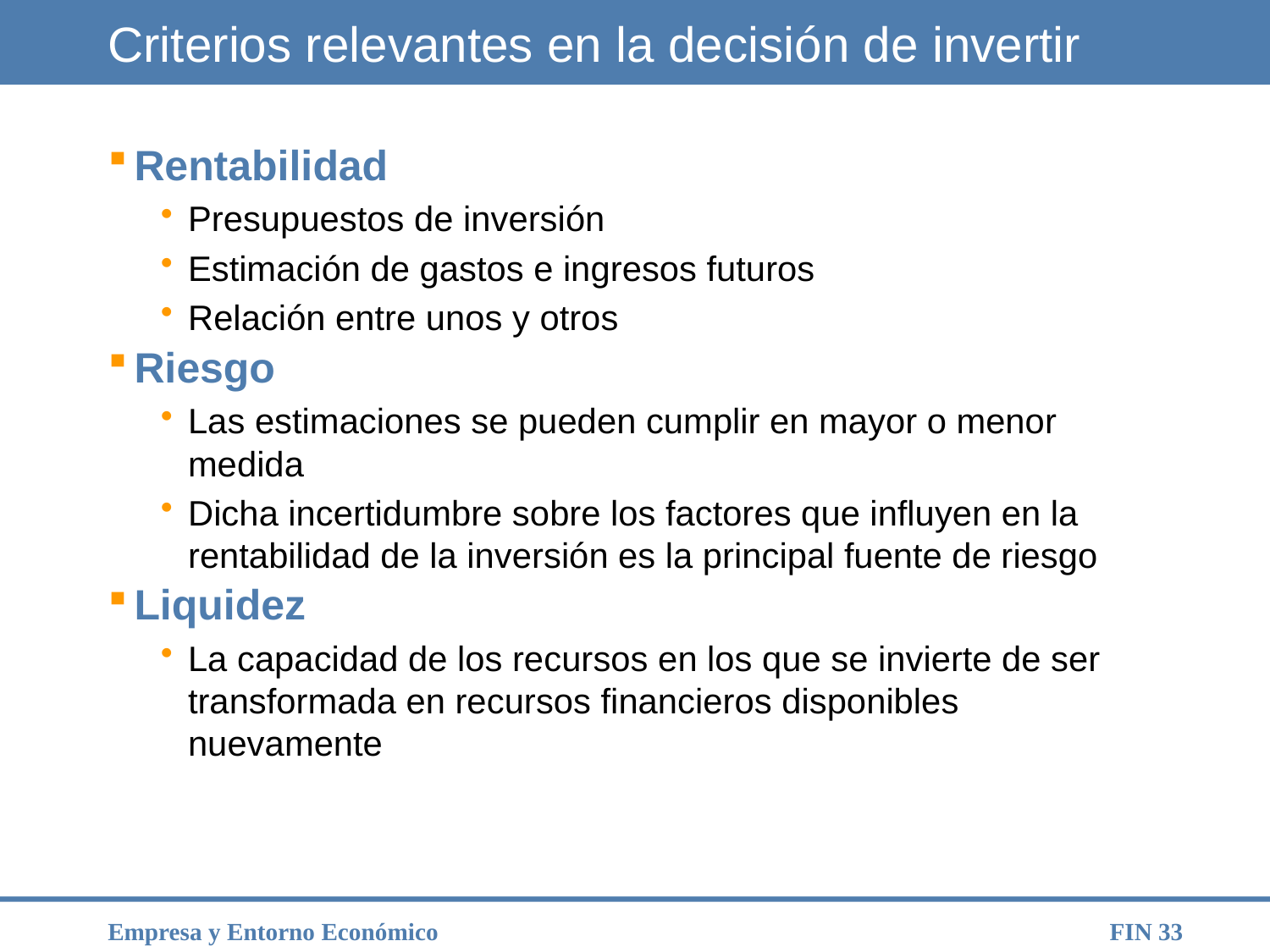

# Criterios relevantes en la decisión de invertir
Rentabilidad
Presupuestos de inversión
Estimación de gastos e ingresos futuros
Relación entre unos y otros
Riesgo
Las estimaciones se pueden cumplir en mayor o menor medida
Dicha incertidumbre sobre los factores que influyen en la rentabilidad de la inversión es la principal fuente de riesgo
Liquidez
La capacidad de los recursos en los que se invierte de ser transformada en recursos financieros disponibles nuevamente